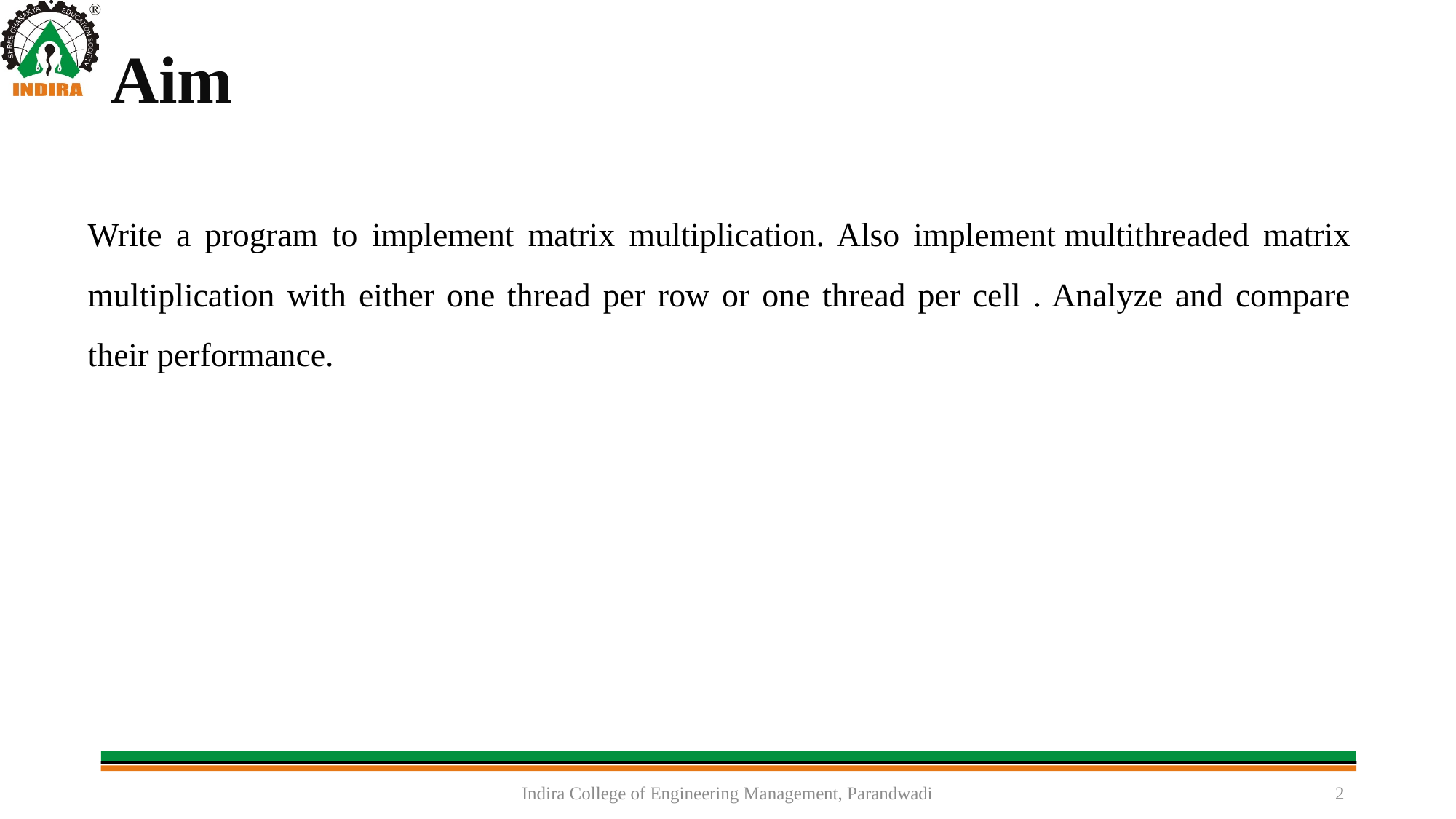

# Aim

Write a program to implement matrix multiplication. Also implement multithreaded matrix multiplication with either one thread per row or one thread per cell . Analyze and compare their performance.
Indira College of Engineering Management, Parandwadi
2